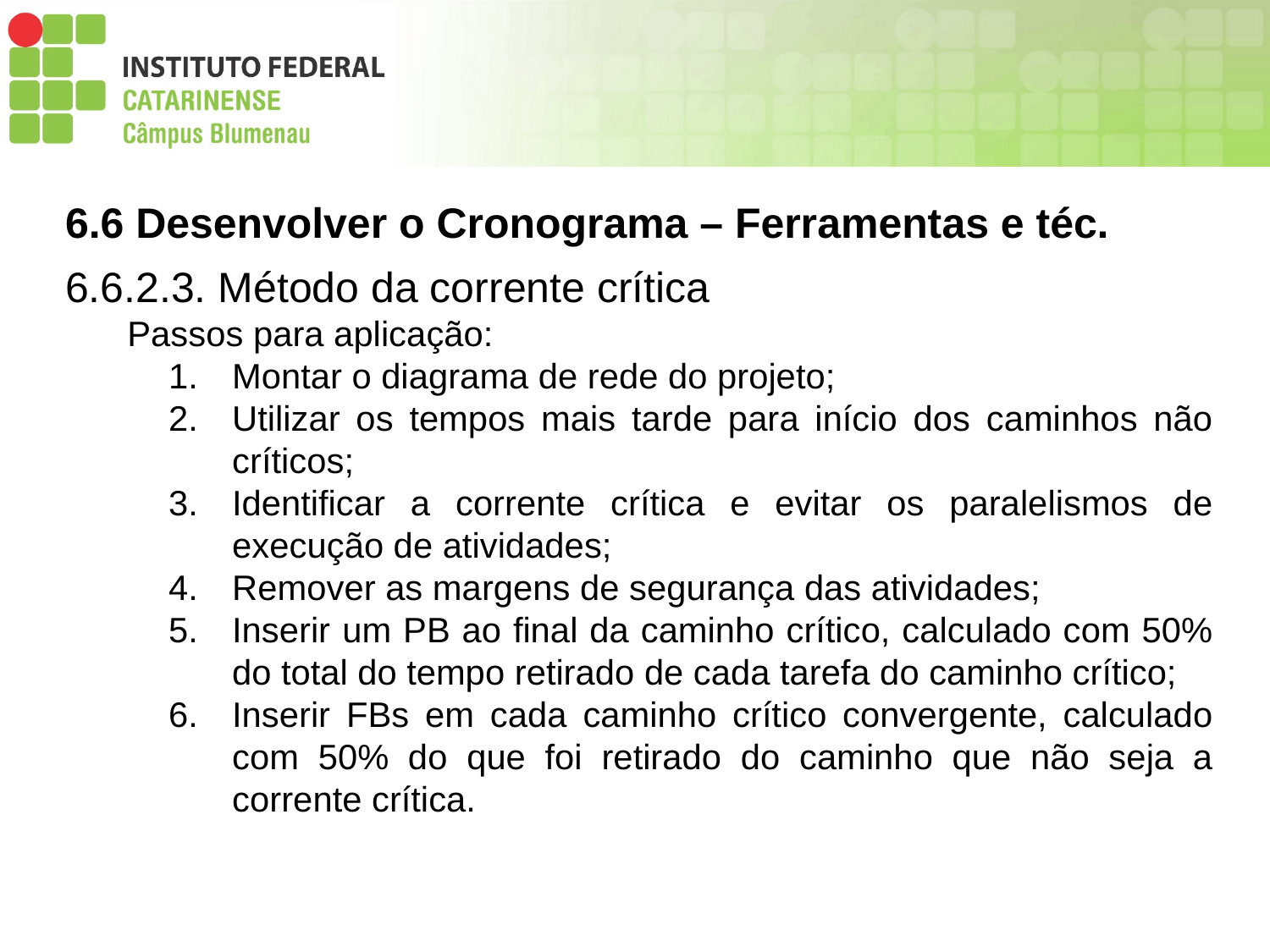

6.6 Desenvolver o Cronograma – Ferramentas e téc.
6.6.2.3. Método da corrente crítica
Passos para aplicação:
Montar o diagrama de rede do projeto;
Utilizar os tempos mais tarde para início dos caminhos não críticos;
Identificar a corrente crítica e evitar os paralelismos de execução de atividades;
Remover as margens de segurança das atividades;
Inserir um PB ao final da caminho crítico, calculado com 50% do total do tempo retirado de cada tarefa do caminho crítico;
Inserir FBs em cada caminho crítico convergente, calculado com 50% do que foi retirado do caminho que não seja a corrente crítica.